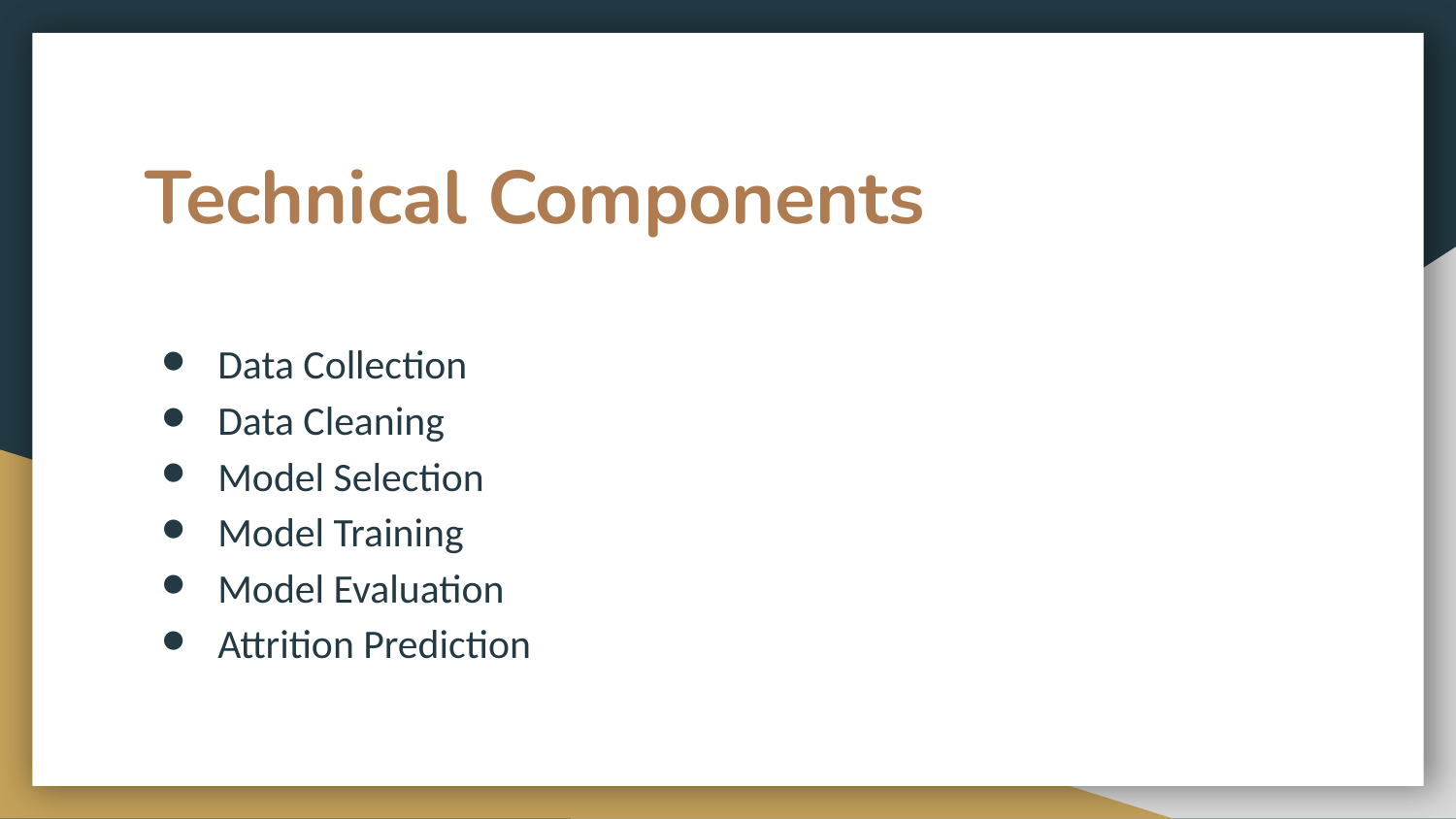

# Technical Components
Data Collection
Data Cleaning
Model Selection
Model Training
Model Evaluation
Attrition Prediction